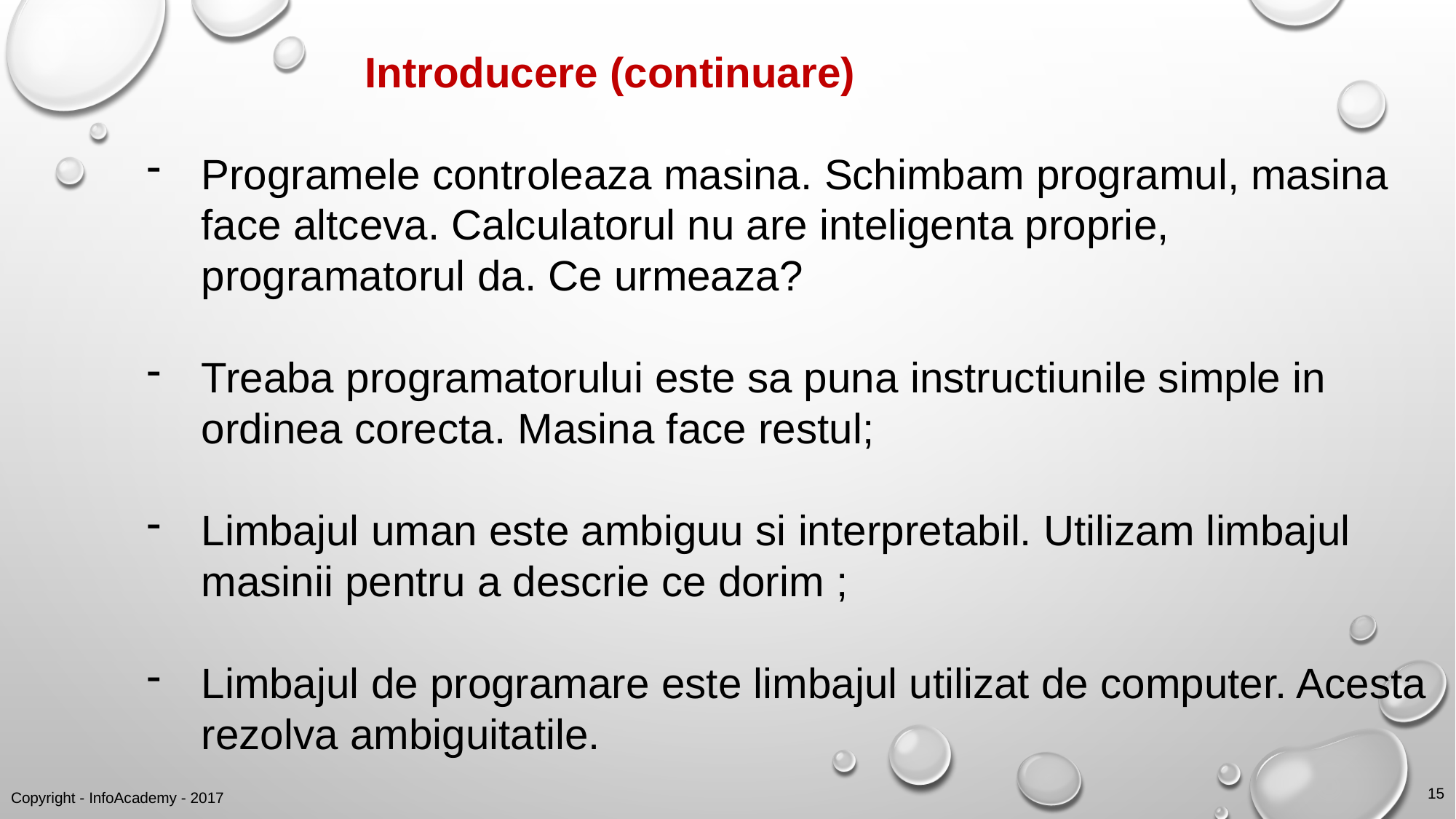

Introducere (continuare)

Programele controleaza masina. Schimbam programul, masina face altceva. Calculatorul nu are inteligenta proprie, programatorul da. Ce urmeaza?

Treaba programatorului este sa puna instructiunile simple in ordinea corecta. Masina face restul;

Limbajul uman este ambiguu si interpretabil. Utilizam limbajul masinii pentru a descrie ce dorim ;

Limbajul de programare este limbajul utilizat de computer. Acesta rezolva ambiguitatile.
15
Copyright - InfoAcademy - 2017